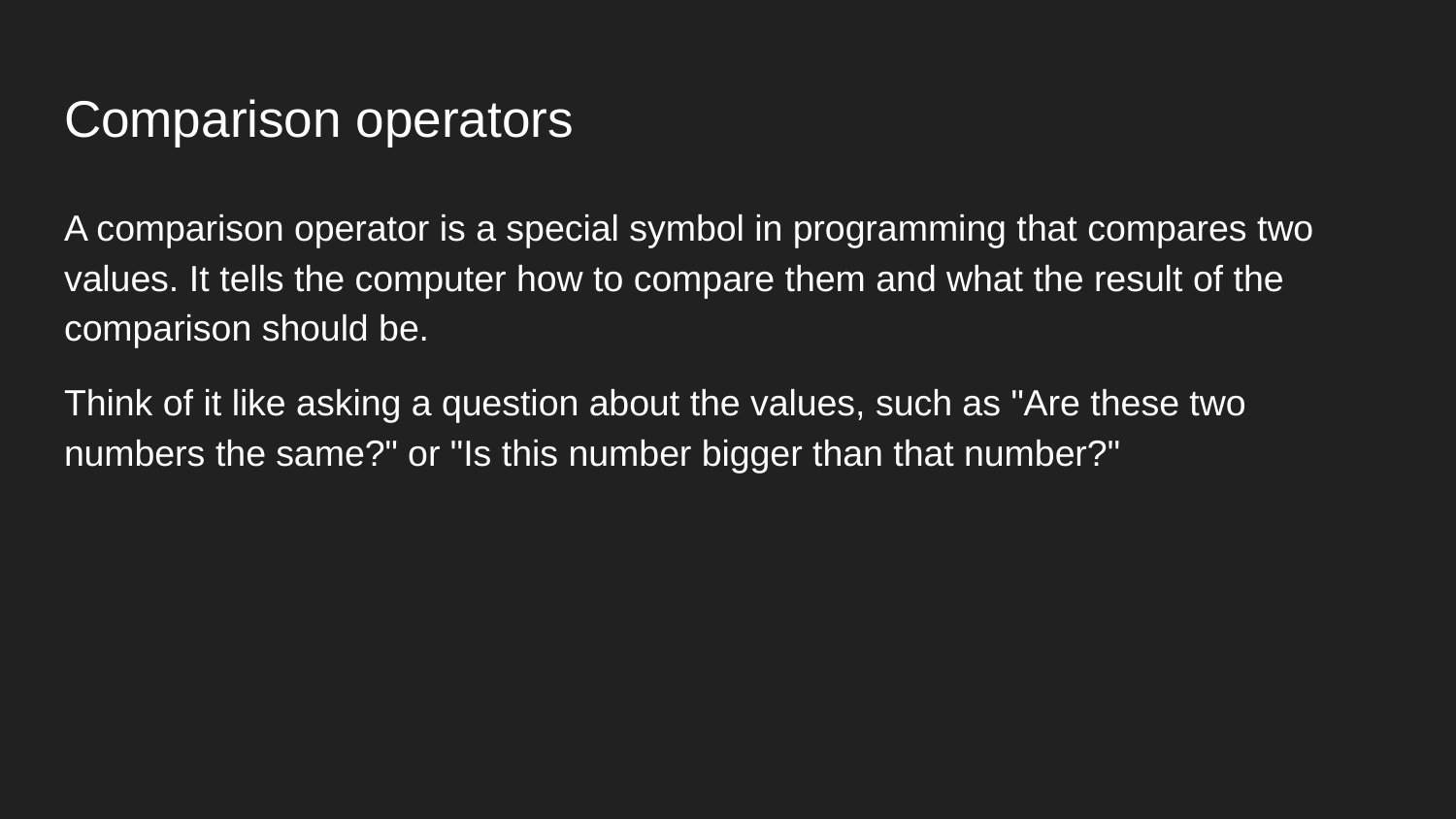

# Comparison operators
A comparison operator is a special symbol in programming that compares two values. It tells the computer how to compare them and what the result of the comparison should be.
Think of it like asking a question about the values, such as "Are these two numbers the same?" or "Is this number bigger than that number?"